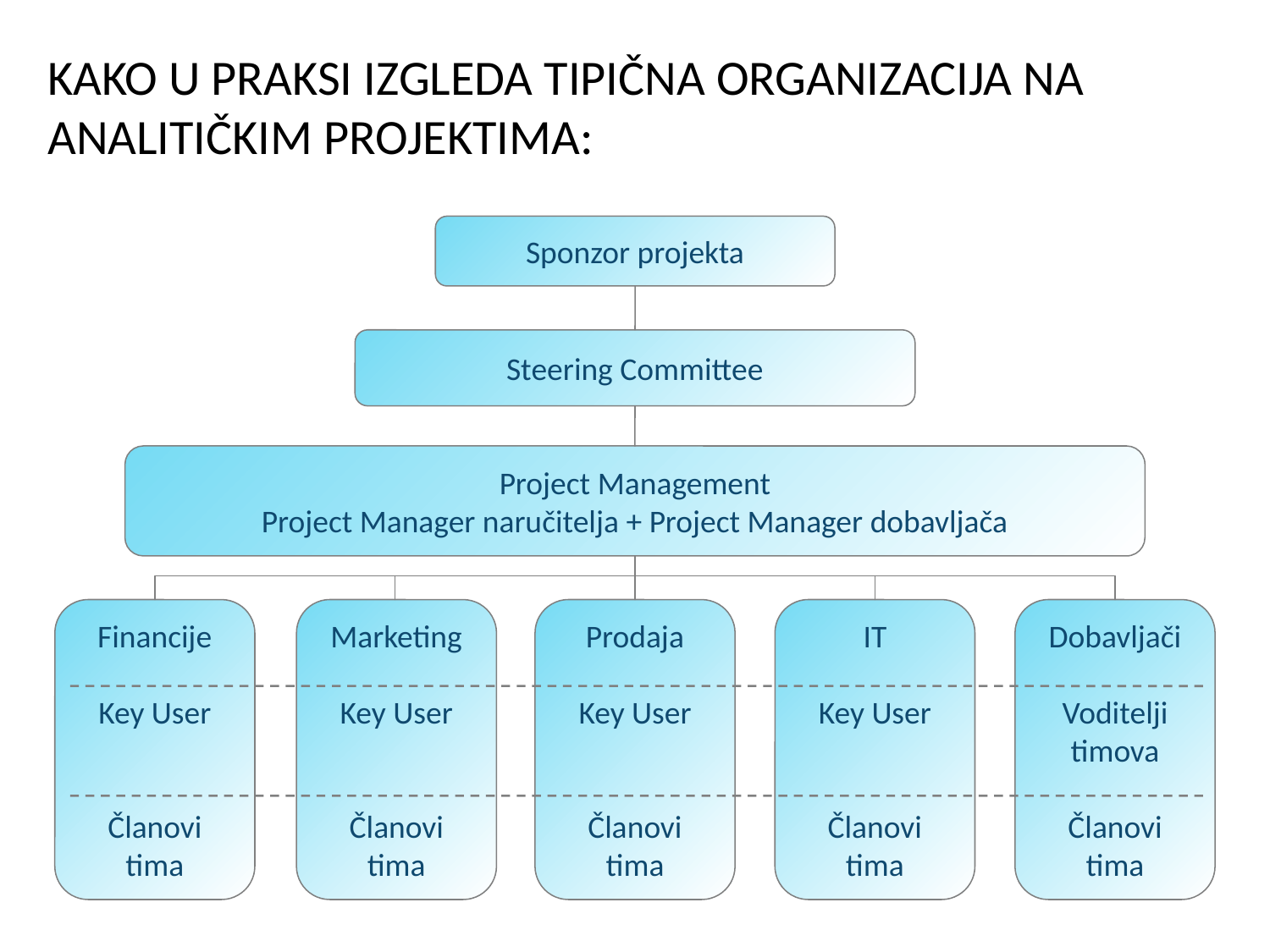

# KAKO U PRAKSI IZGLEDA Tipična ORGANIZACIJA NA ANALITIČKIM PROJEKTIMA:
Sponzor projekta
Steering Committee
Project Management
Project Manager naručitelja + Project Manager dobavljača
Marketing

Key User

Članovi
tima
Financije

Key User

Članovi
tima
Prodaja

Key User

Članovi
tima
IT

Key User

Članovi
tima
Dobavljači

Voditelji
timova

Članovi
tima